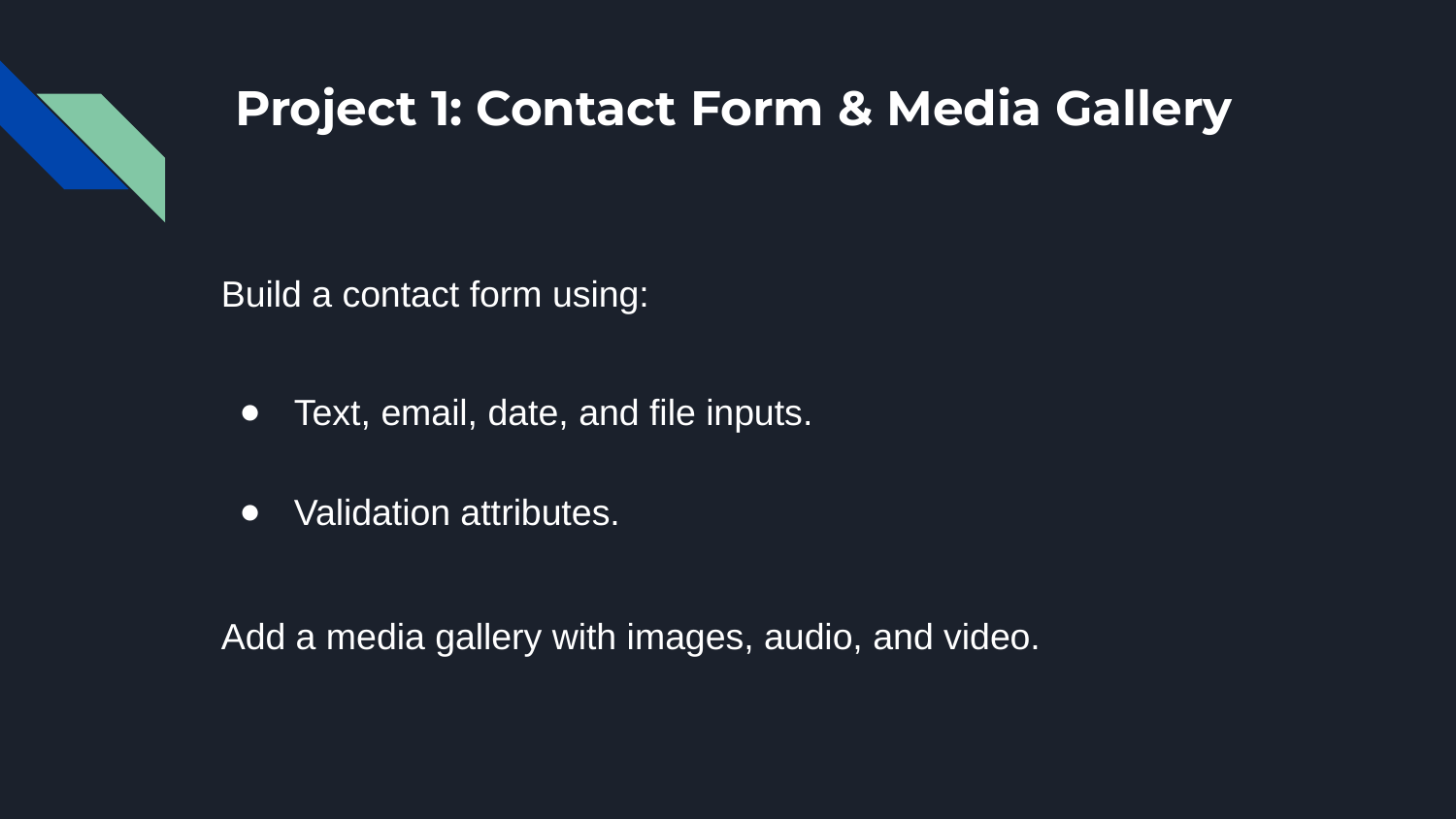

# Project 1: Contact Form & Media Gallery
Build a contact form using:
Text, email, date, and file inputs.
Validation attributes.
Add a media gallery with images, audio, and video.